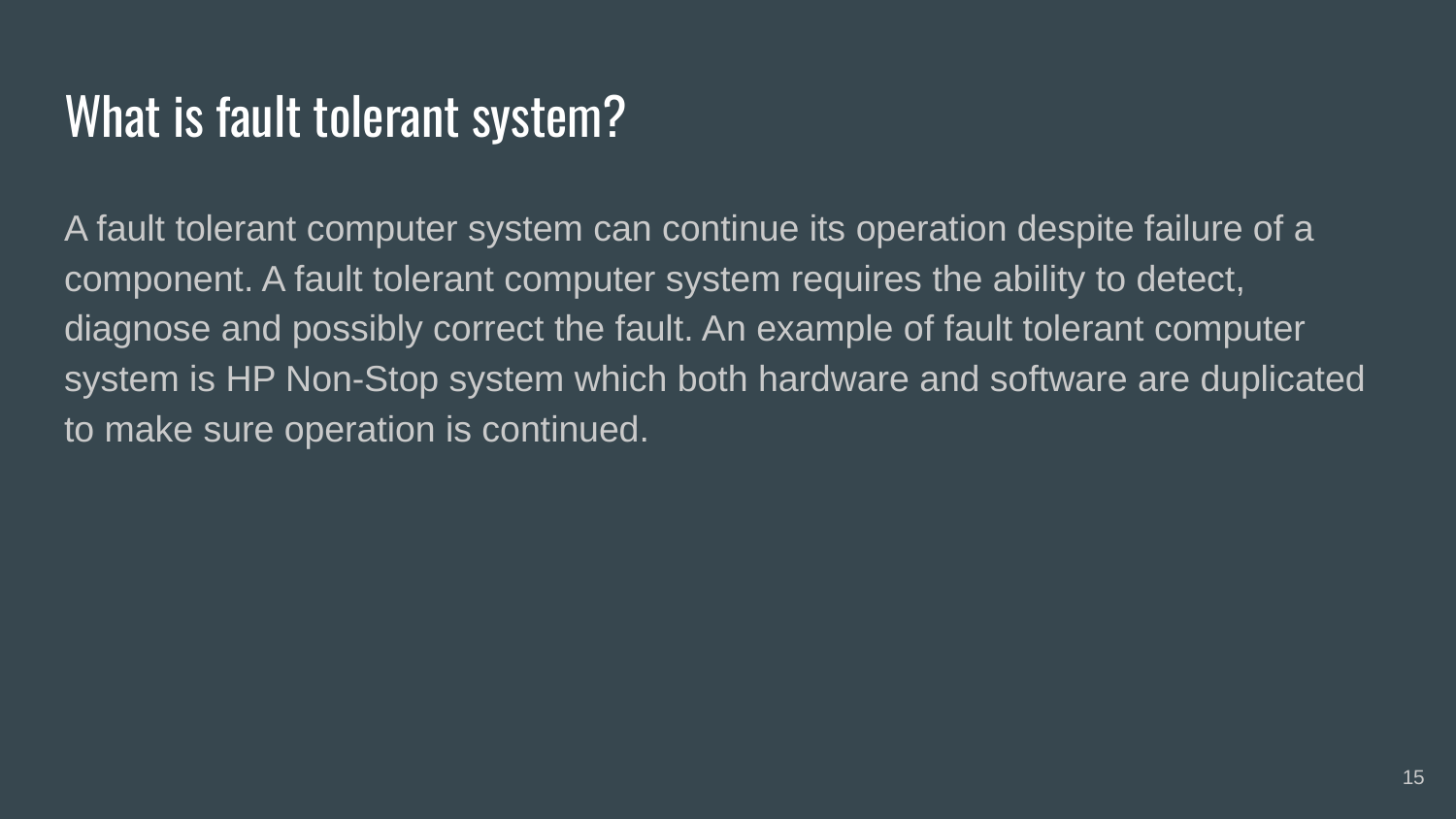

# What is fault tolerant system?
A fault tolerant computer system can continue its operation despite failure of a component. A fault tolerant computer system requires the ability to detect, diagnose and possibly correct the fault. An example of fault tolerant computer system is HP Non-Stop system which both hardware and software are duplicated to make sure operation is continued.

15